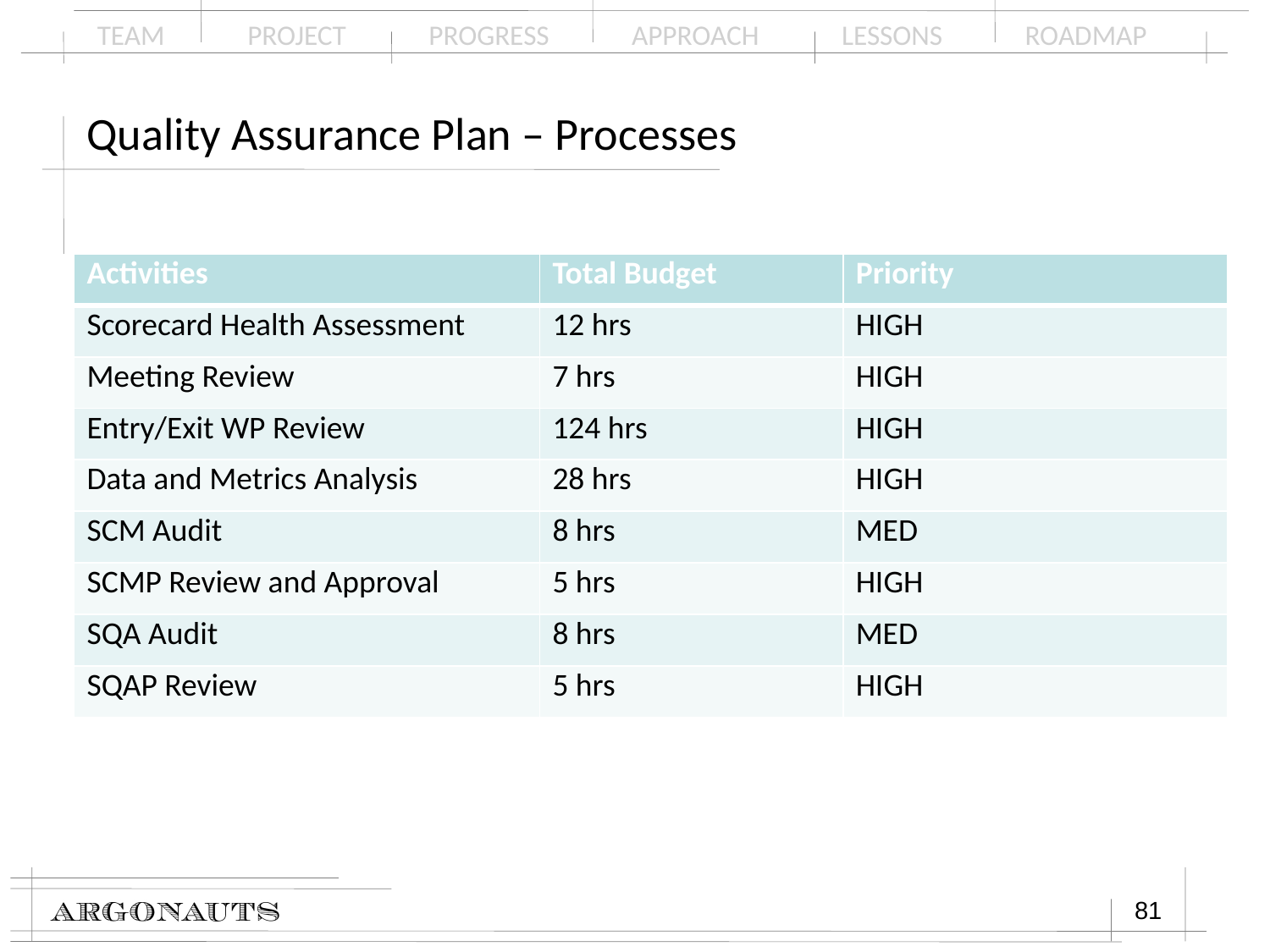

# Quality Assurance Plan – Processes
| Activities | Total Budget | Priority |
| --- | --- | --- |
| Scorecard Health Assessment | 12 hrs | HIGH |
| Meeting Review | 7 hrs | HIGH |
| Entry/Exit WP Review | 124 hrs | HIGH |
| Data and Metrics Analysis | 28 hrs | HIGH |
| SCM Audit | 8 hrs | MED |
| SCMP Review and Approval | 5 hrs | HIGH |
| SQA Audit | 8 hrs | MED |
| SQAP Review | 5 hrs | HIGH |
81